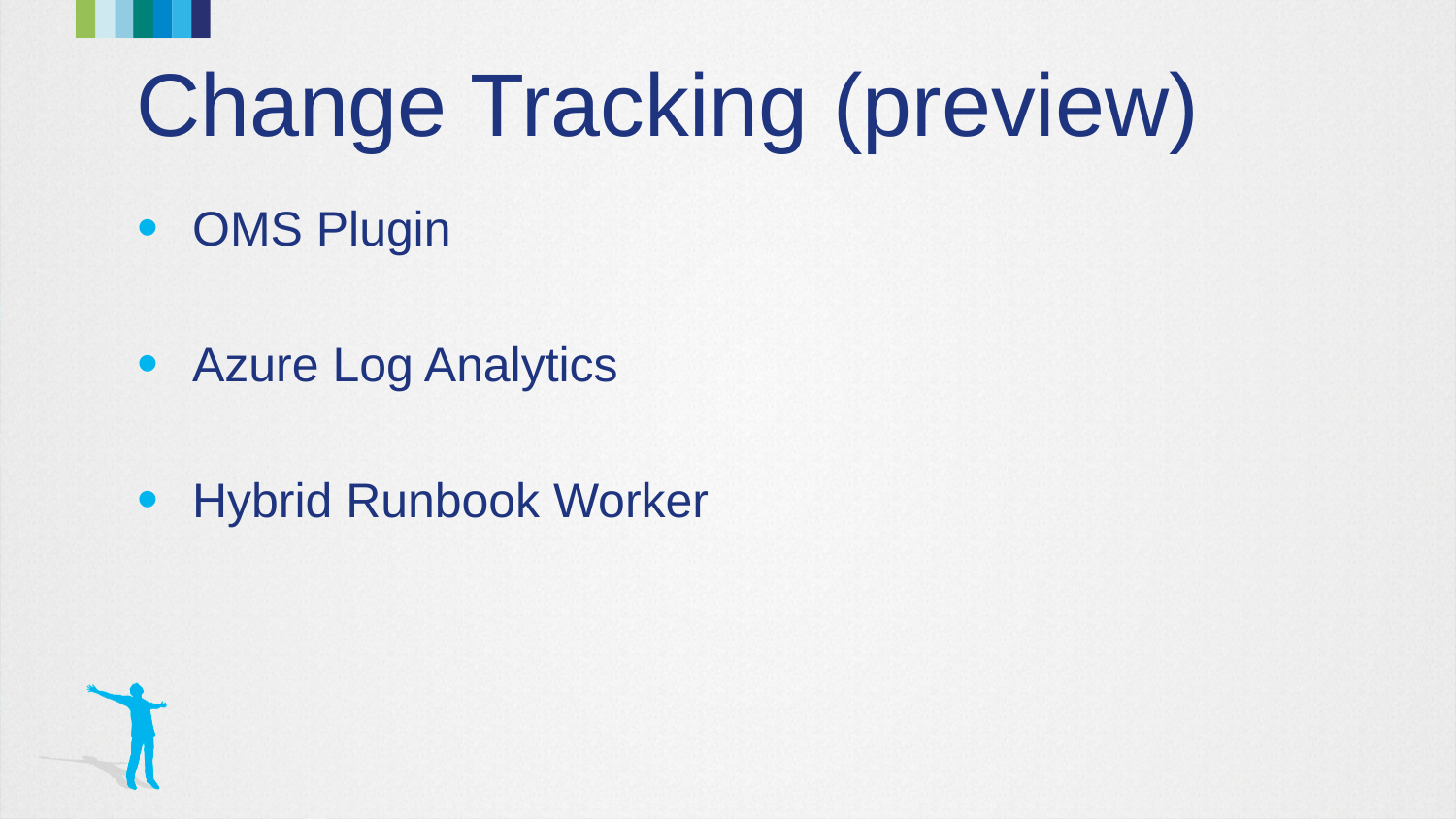

# Change Tracking (preview)
OMS Plugin

Azure Log Analytics

Hybrid Runbook Worker